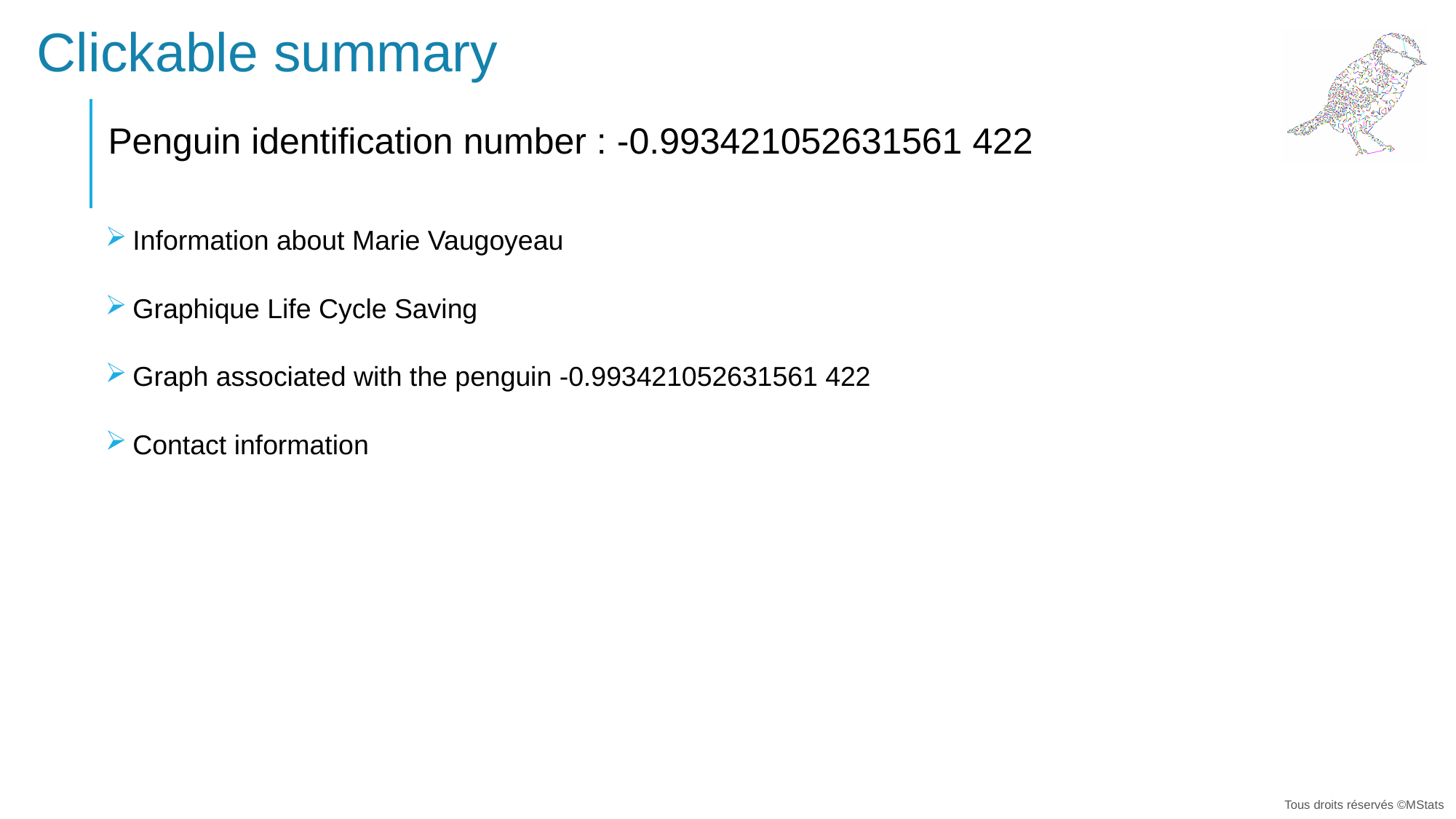

Penguin identification number : -0.993421052631561 422
Information about Marie Vaugoyeau
Graphique Life Cycle Saving
Graph associated with the penguin -0.993421052631561 422
Contact information